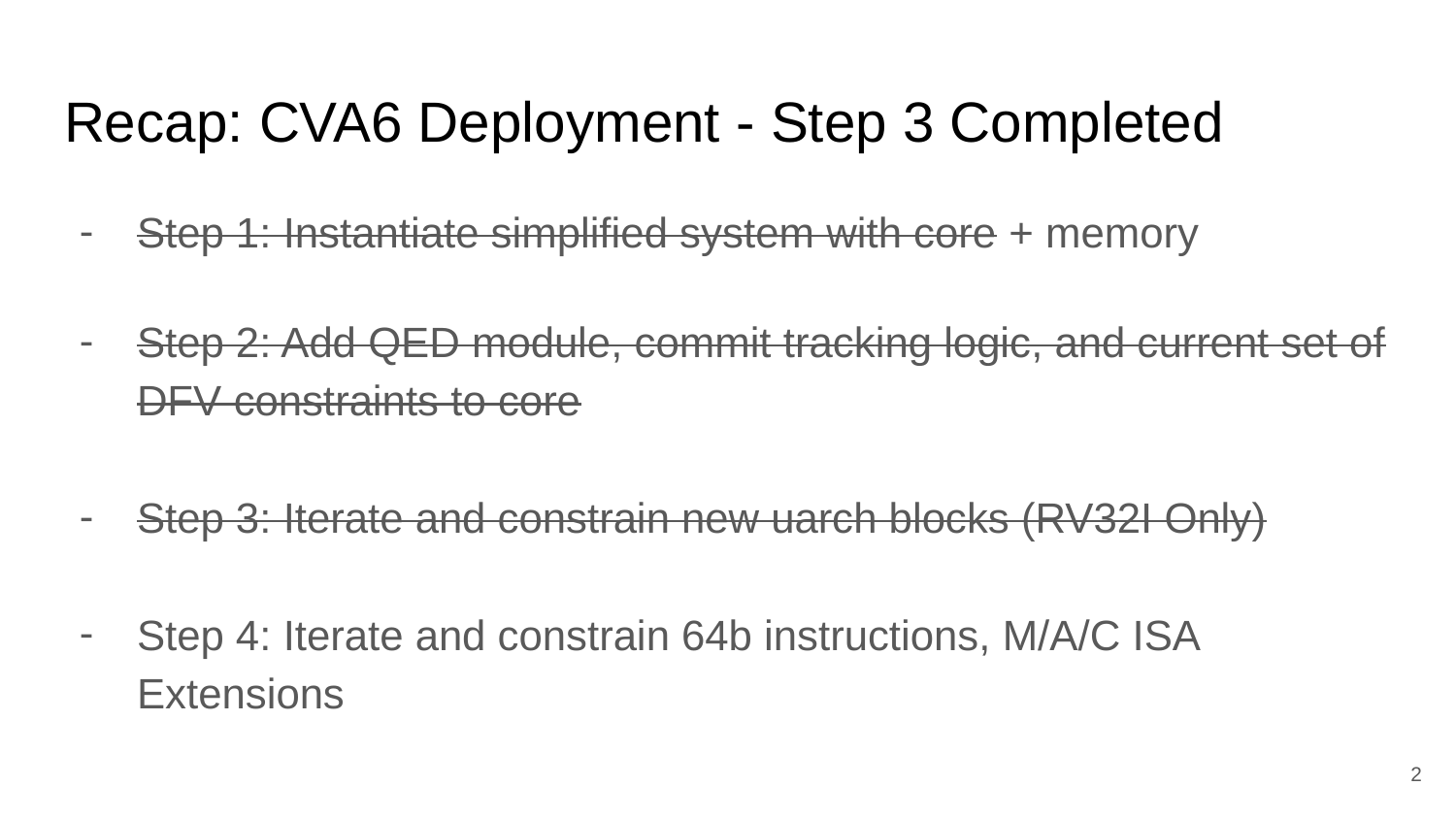

# Recap: CVA6 Deployment - Step 3 Completed
Step 1: Instantiate simplified system with core + memory
Step 2: Add QED module, commit tracking logic, and current set of DFV constraints to core
Step 3: Iterate and constrain new uarch blocks (RV32I Only)
Step 4: Iterate and constrain 64b instructions, M/A/C ISA Extensions
2